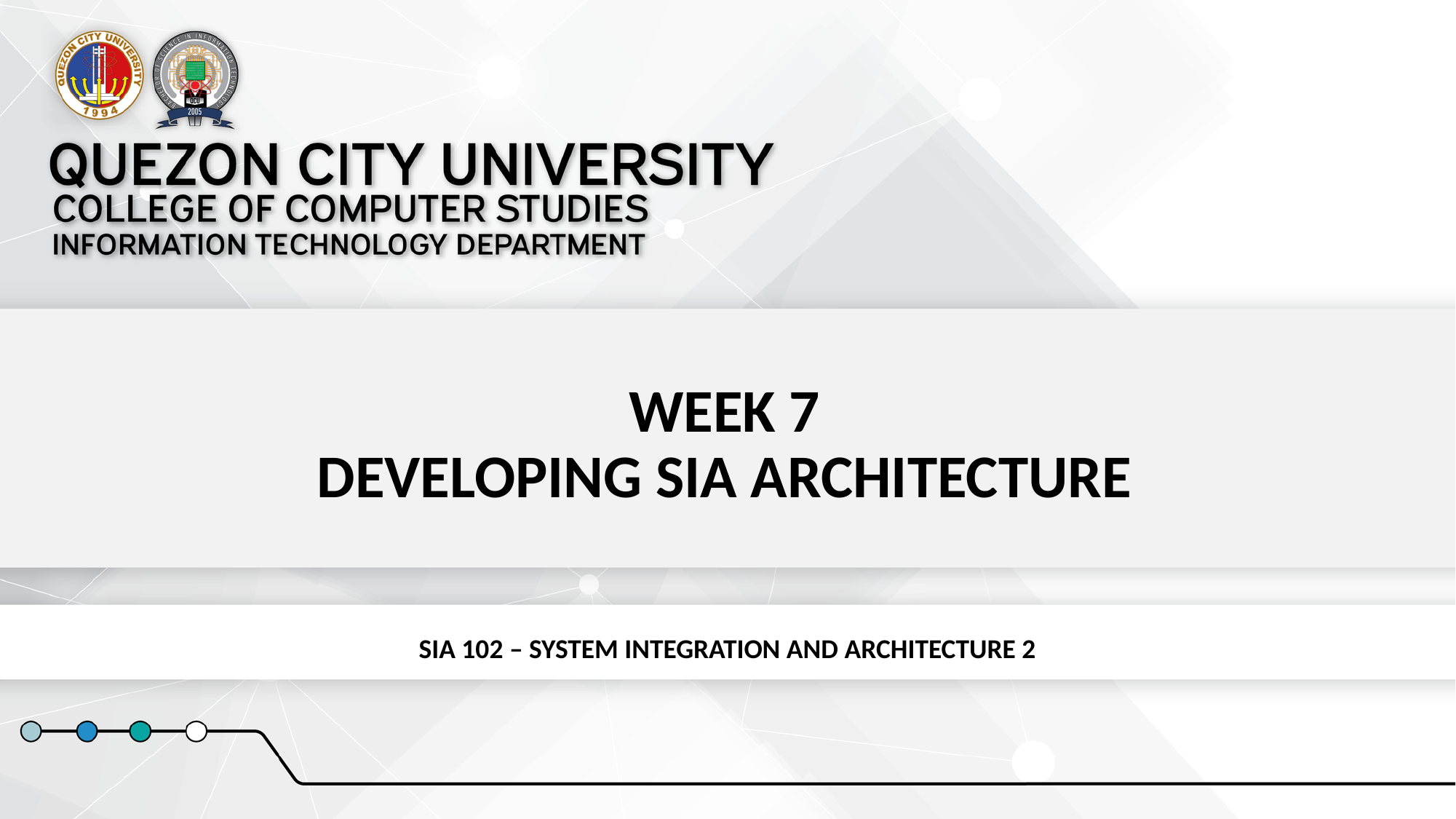

# WEEK 7 DEVELOPING SIA ARCHITECTURE
SIA 102 – SYSTEM INTEGRATION AND ARCHITECTURE 2